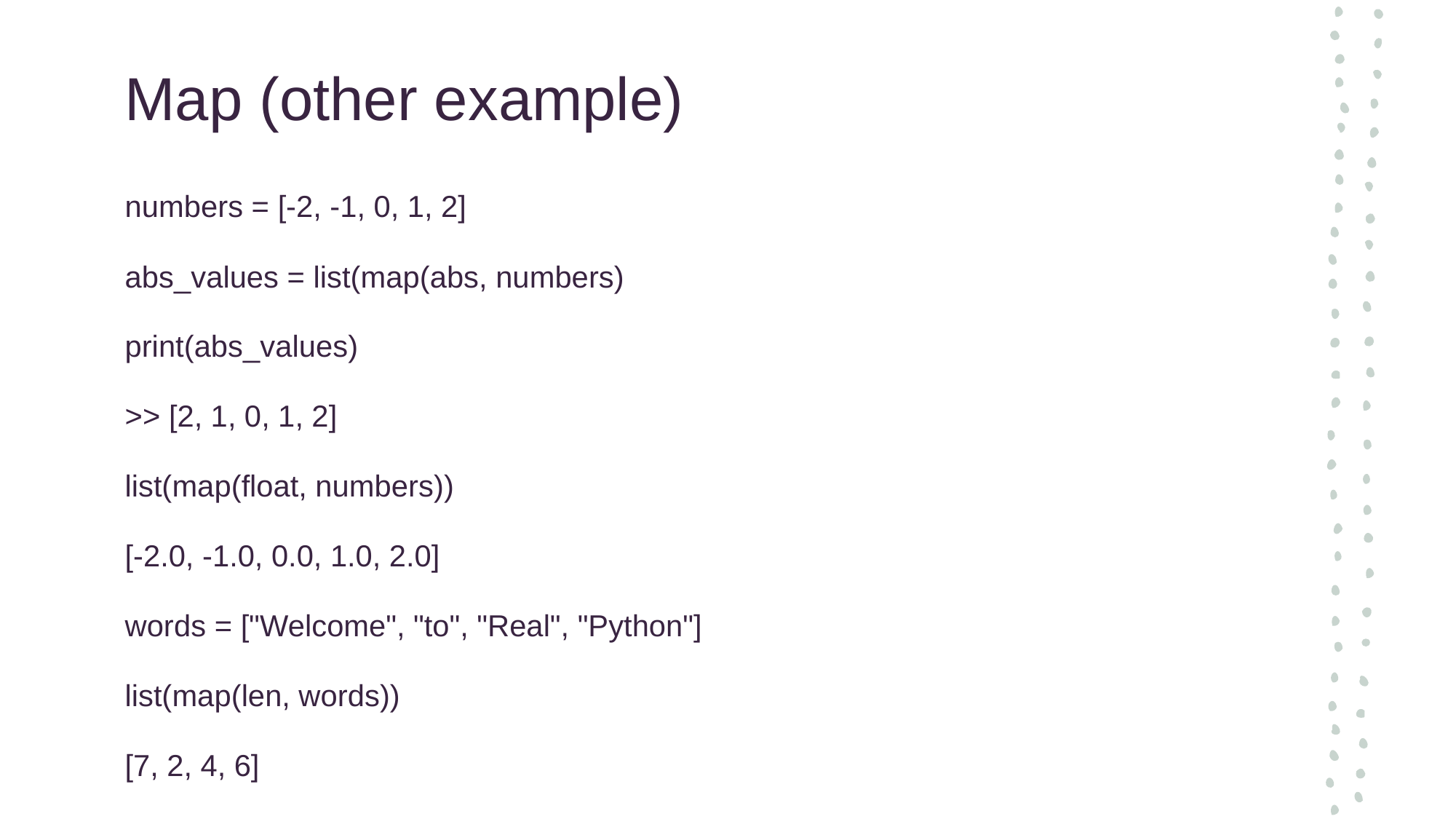

# Map (other example)
numbers = [-2, -1, 0, 1, 2]
abs_values = list(map(abs, numbers)
print(abs_values)
>> [2, 1, 0, 1, 2]
list(map(float, numbers))
[-2.0, -1.0, 0.0, 1.0, 2.0]
words = ["Welcome", "to", "Real", "Python"]
list(map(len, words))
[7, 2, 4, 6]